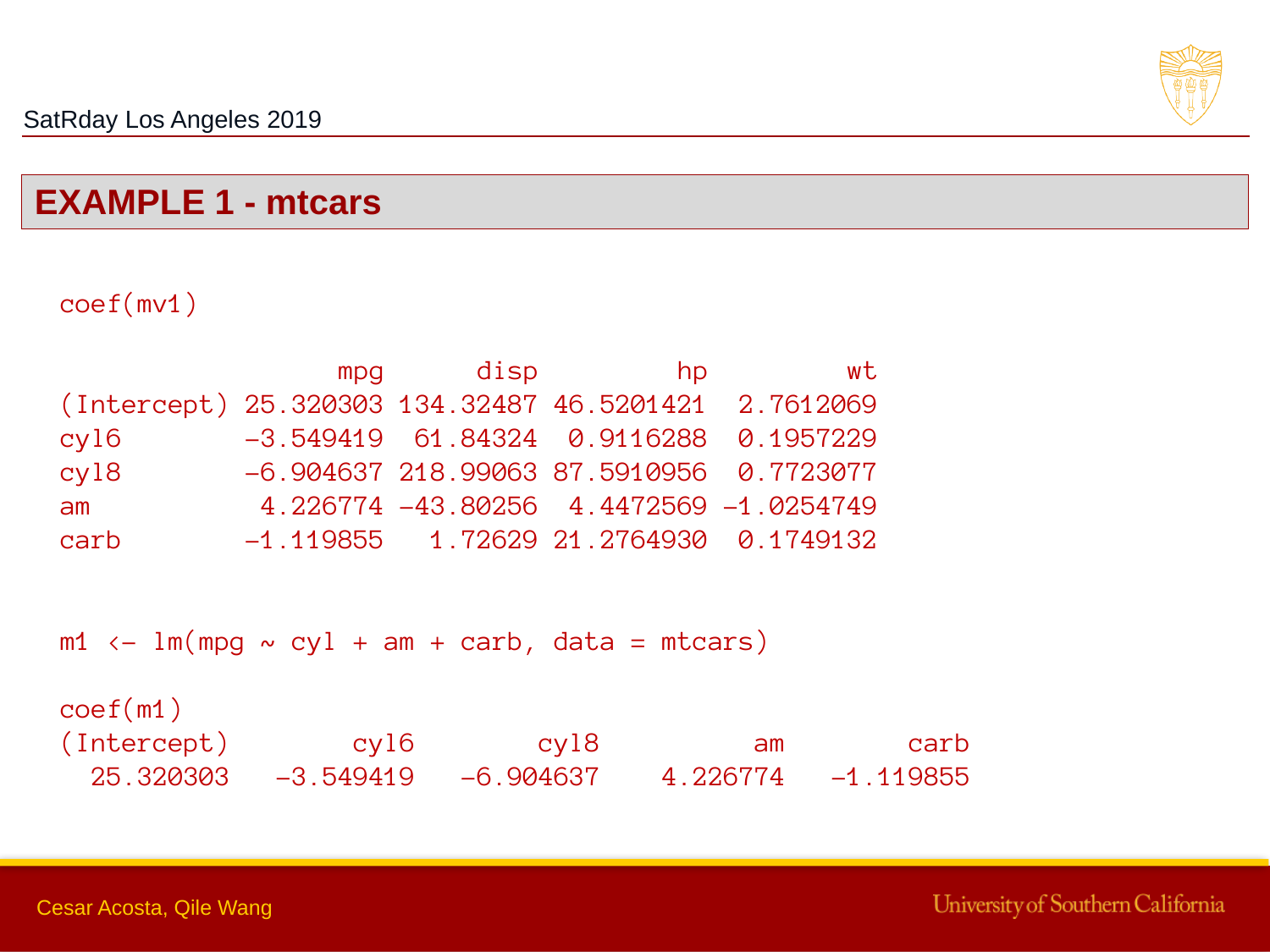

EXAMPLE 1 - mtcars

coef(mv1)

                  mpg      disp         hp         wt
(Intercept) 25.320303 134.32487 46.5201421  2.7612069
cyl6        -3.549419  61.84324  0.9116288  0.1957229
cyl8        -6.904637 218.99063 87.5910956  0.7723077
am           4.226774 -43.80256  4.4472569 -1.0254749
carb        -1.119855   1.72629 21.2764930  0.1749132

m1 <- lm(mpg ~ cyl + am + carb, data = mtcars)

coef(m1)
(Intercept)        cyl6        cyl8          am        carb
  25.320303   -3.549419   -6.904637    4.226774   -1.119855